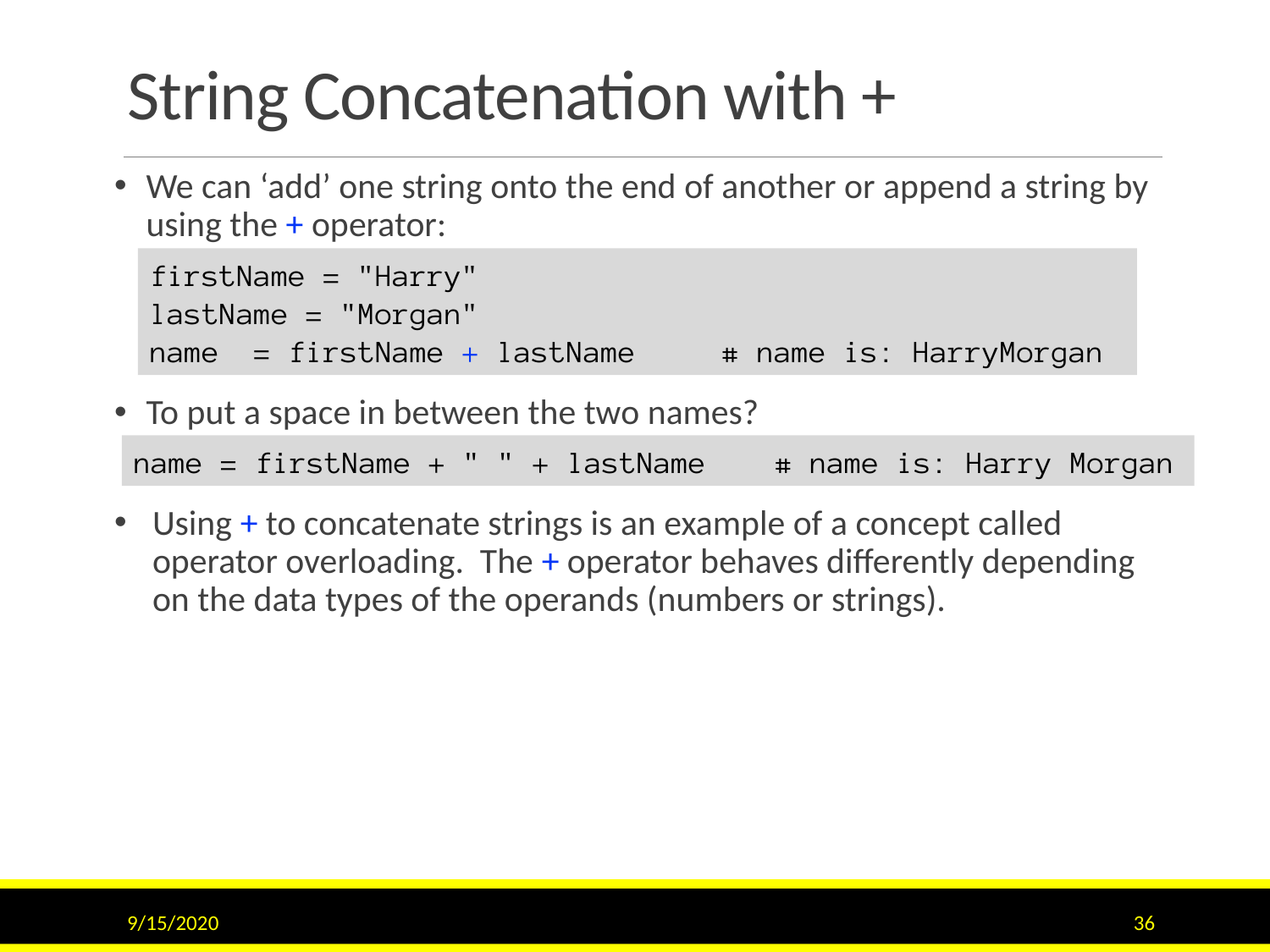

# String Concatenation with +
We can ‘add’ one string onto the end of another or append a string by using the + operator:

To put a space in between the two names?

Using + to concatenate strings is an example of a concept called operator overloading.  The + operator behaves differently depending on the data types of the operands (numbers or strings).
firstName = "Harry"
lastName = "Morgan"
name  = firstName + lastName     # name is: HarryMorgan
name = firstName + " " + lastName    # name is: Harry Morgan
9/15/2020
36